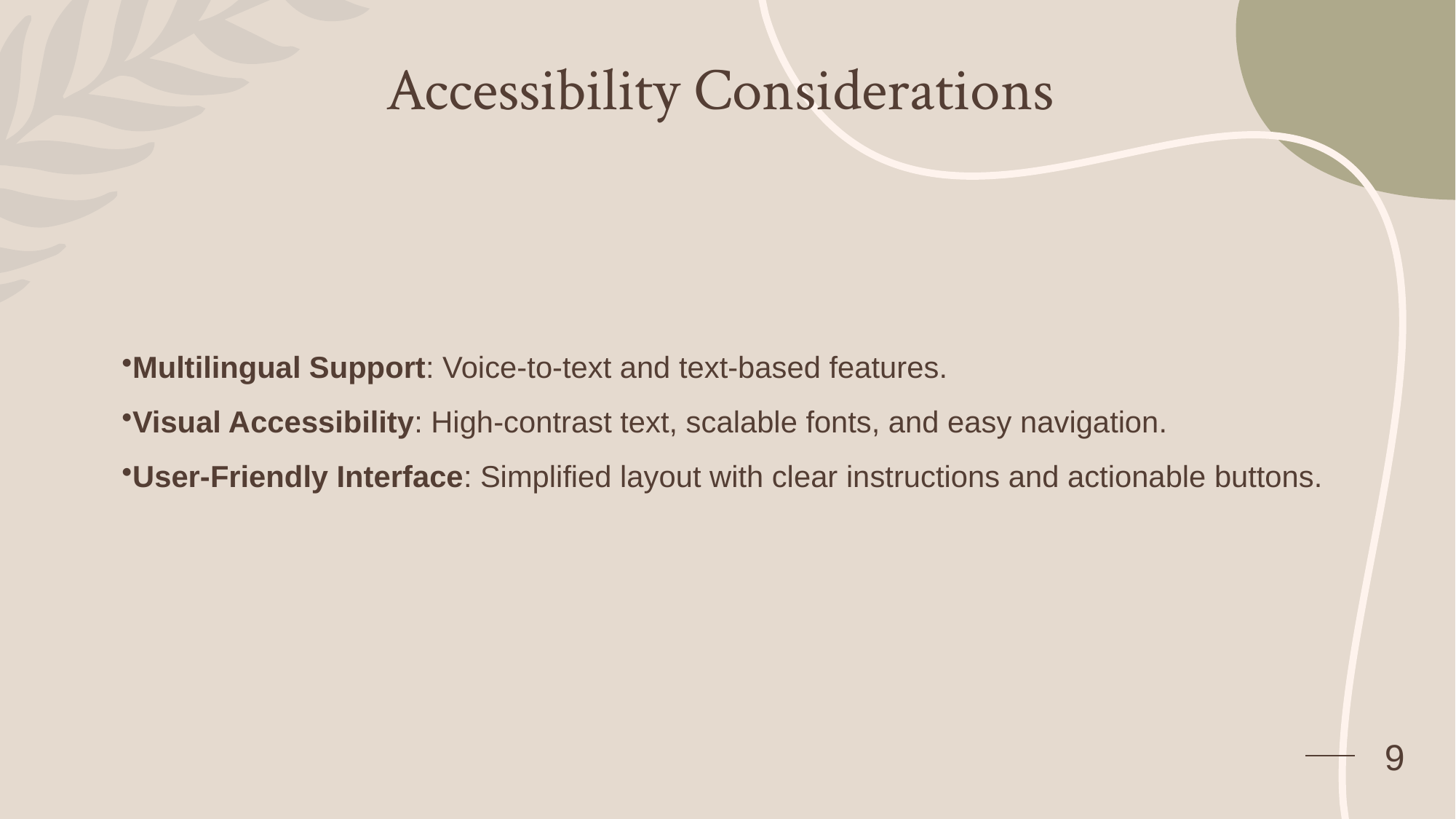

Accessibility Considerations
Multilingual Support: Voice-to-text and text-based features.
Visual Accessibility: High-contrast text, scalable fonts, and easy navigation.
User-Friendly Interface: Simplified layout with clear instructions and actionable buttons.
9